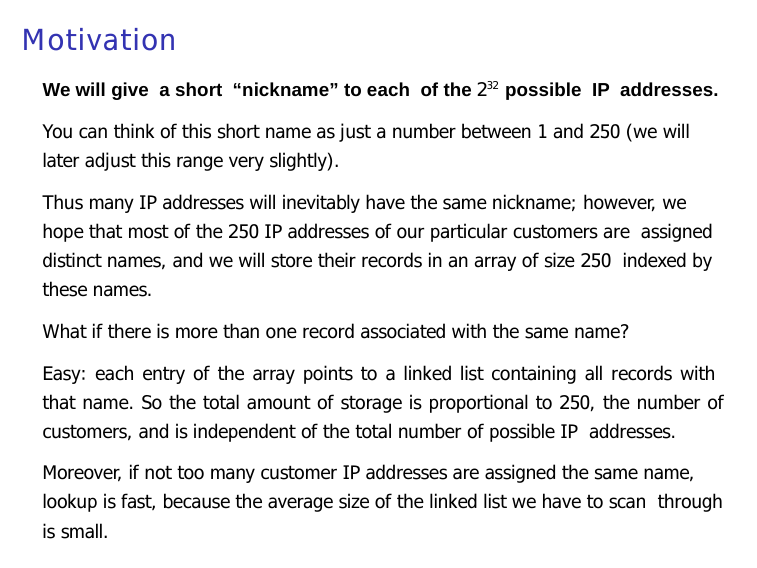

# Motivation
We will give  a short  “nickname” to each  of the 232  possible  IP  addresses.
You can think of this short name as just a number between 1 and 250 (we will  later adjust this range very slightly).
Thus many IP addresses will inevitably have the same nickname; however, we  hope that most of the 250 IP addresses of our particular customers are  assigned distinct names, and we will store their records in an array of size 250  indexed by these names.
What if there is more than one record associated with the same name?
Easy: each entry of the array points to a linked list containing all records with  that name. So the total amount of storage is proportional to 250, the number of customers, and is independent of the total number of possible IP  addresses.
Moreover, if not too many customer IP addresses are assigned the same name,  lookup is fast, because the average size of the linked list we have to scan  through is small.